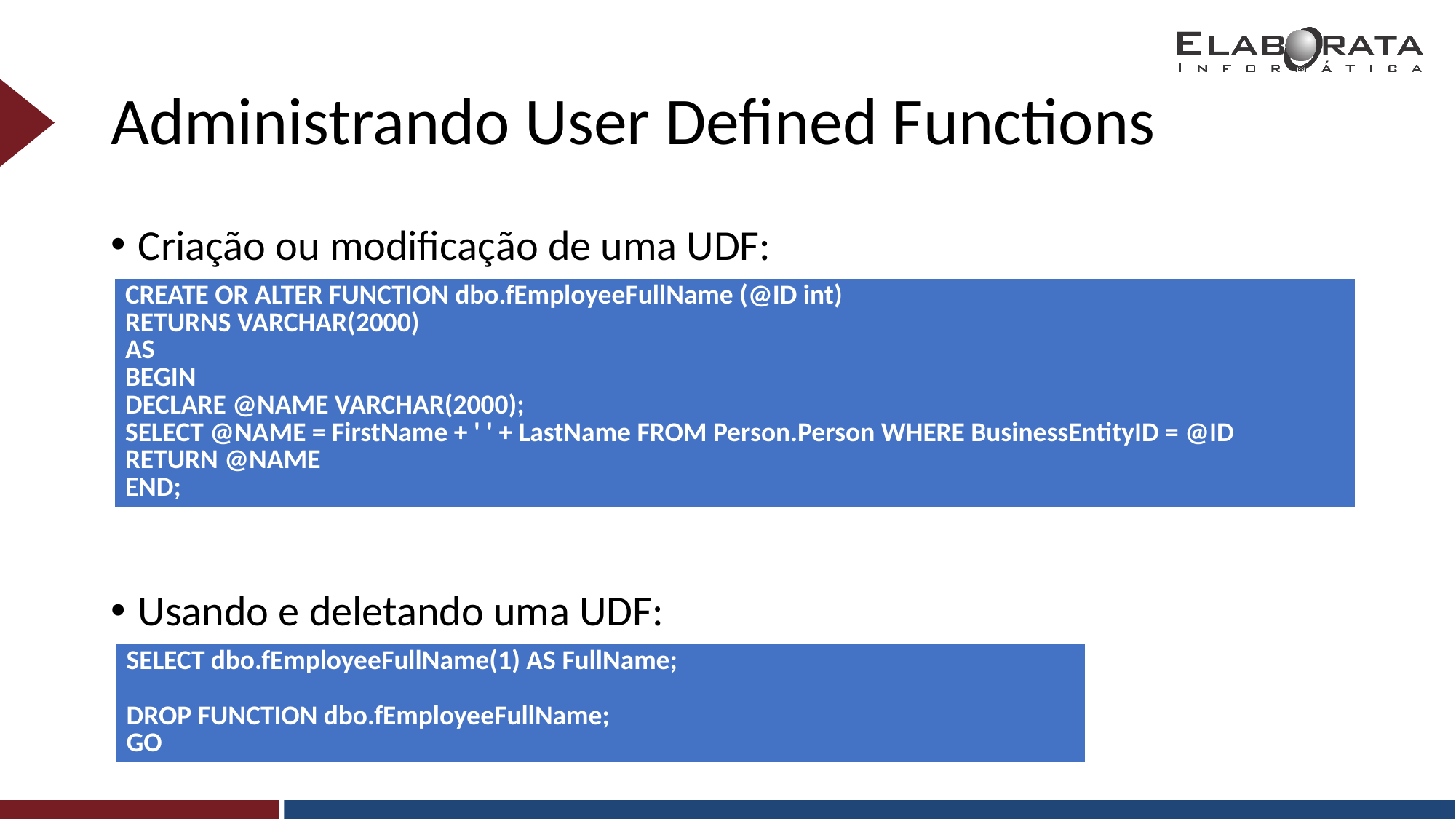

# Administrando User Defined Functions
Criação ou modificação de uma UDF:

Usando e deletando uma UDF:

| CREATE OR ALTER FUNCTION dbo.fEmployeeFullName (@ID int) RETURNS VARCHAR(2000) AS BEGIN DECLARE @NAME VARCHAR(2000); SELECT @NAME = FirstName + ' ' + LastName FROM Person.Person WHERE BusinessEntityID = @ID RETURN @NAME END; |
| --- |
| SELECT dbo.fEmployeeFullName(1) AS FullName; DROP FUNCTION dbo.fEmployeeFullName; GO |
| --- |